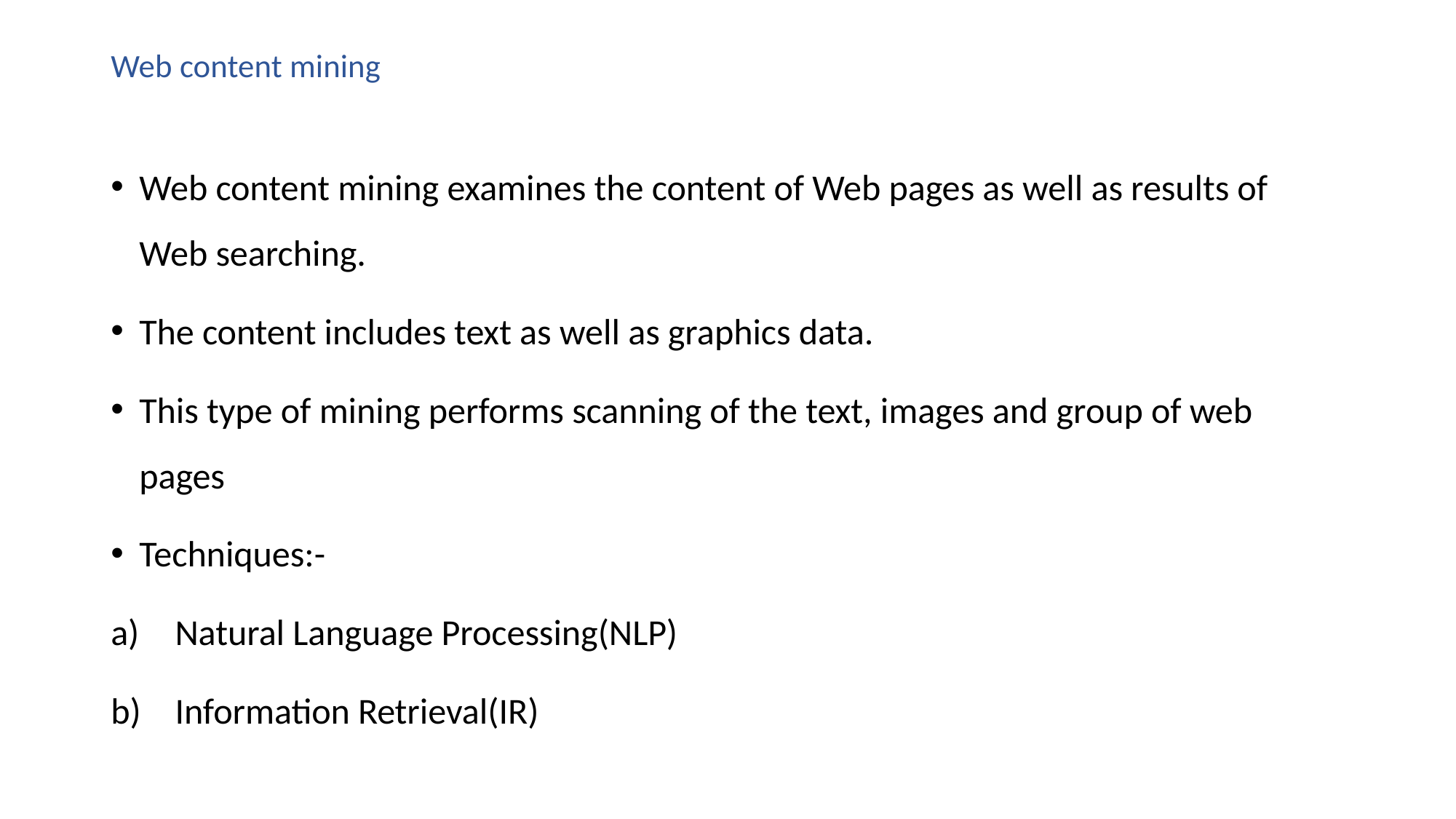

Web content mining
Web content mining examines the content of Web pages as well as results of Web searching.
The content includes text as well as graphics data.
This type of mining performs scanning of the text, images and group of web pages
Techniques:-
Natural Language Processing(NLP)
Information Retrieval(IR)